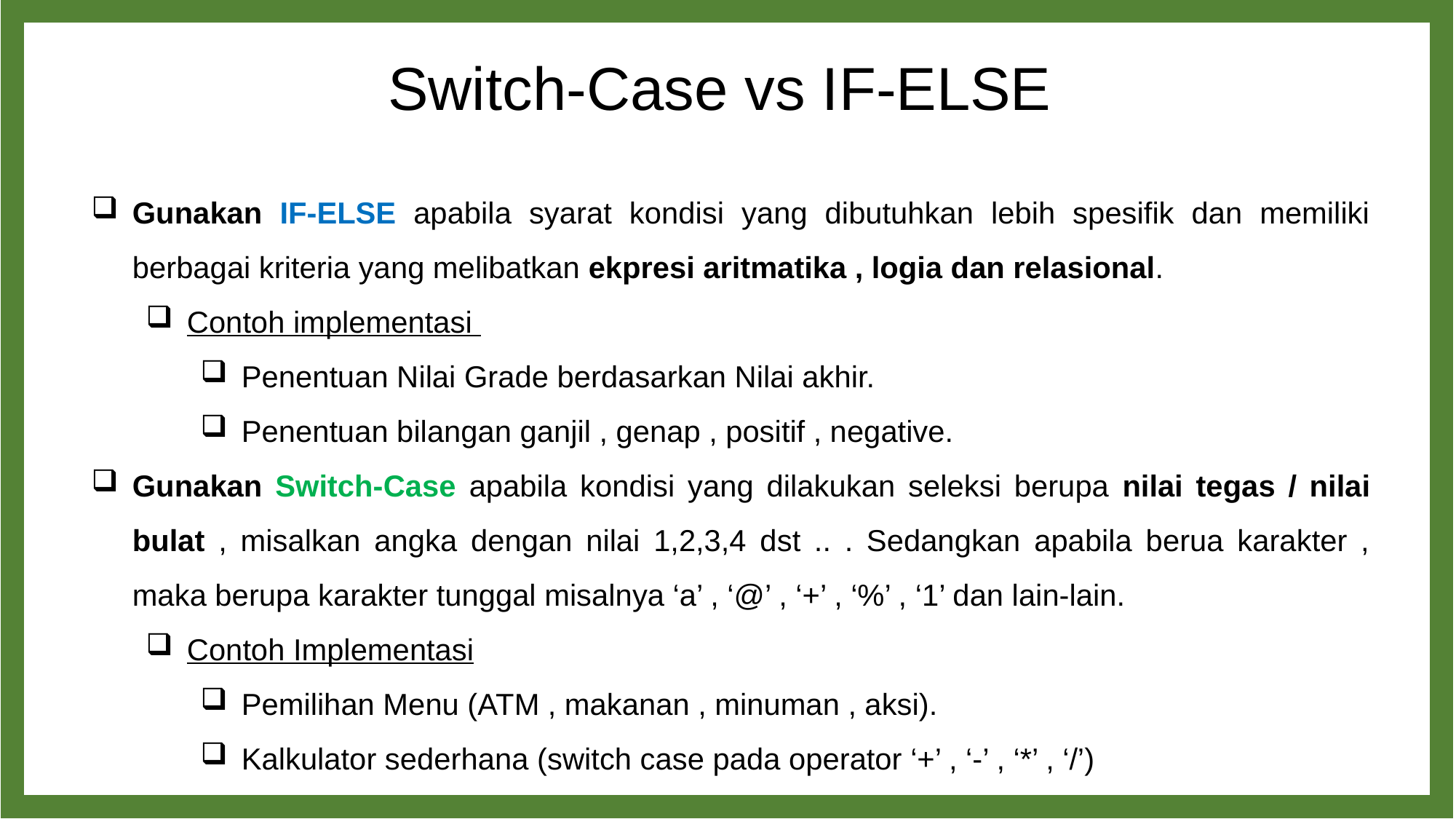

Switch-Case vs IF-ELSE
Gunakan IF-ELSE apabila syarat kondisi yang dibutuhkan lebih spesifik dan memiliki berbagai kriteria yang melibatkan ekpresi aritmatika , logia dan relasional.
Contoh implementasi
Penentuan Nilai Grade berdasarkan Nilai akhir.
Penentuan bilangan ganjil , genap , positif , negative.
Gunakan Switch-Case apabila kondisi yang dilakukan seleksi berupa nilai tegas / nilai bulat , misalkan angka dengan nilai 1,2,3,4 dst .. . Sedangkan apabila berua karakter , maka berupa karakter tunggal misalnya ‘a’ , ‘@’ , ‘+’ , ‘%’ , ‘1’ dan lain-lain.
Contoh Implementasi
Pemilihan Menu (ATM , makanan , minuman , aksi).
Kalkulator sederhana (switch case pada operator ‘+’ , ‘-’ , ‘*’ , ‘/’)